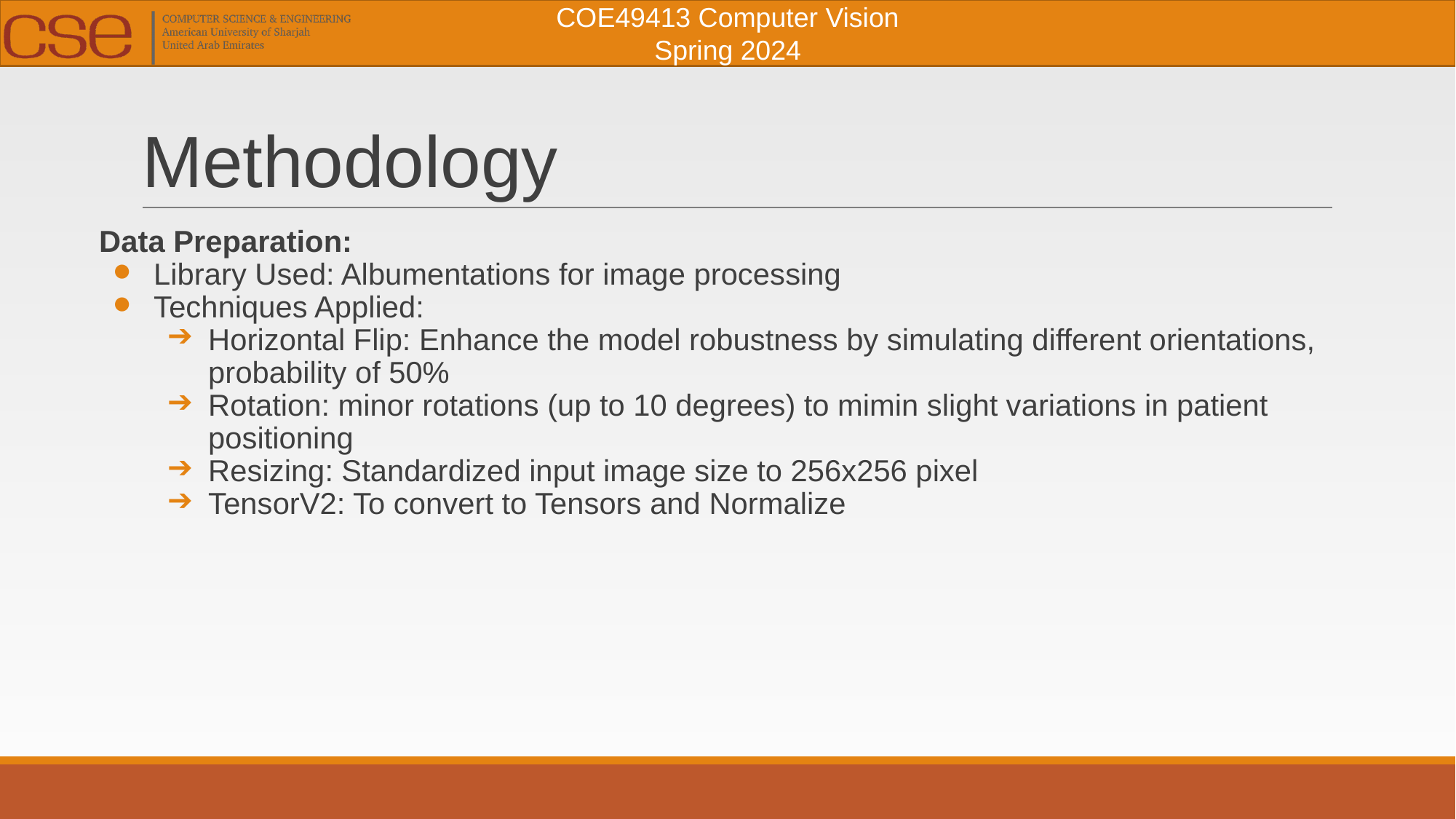

# Methodology
Data Preparation:
Library Used: Albumentations for image processing
Techniques Applied:
Horizontal Flip: Enhance the model robustness by simulating different orientations, probability of 50%
Rotation: minor rotations (up to 10 degrees) to mimin slight variations in patient positioning
Resizing: Standardized input image size to 256x256 pixel
TensorV2: To convert to Tensors and Normalize